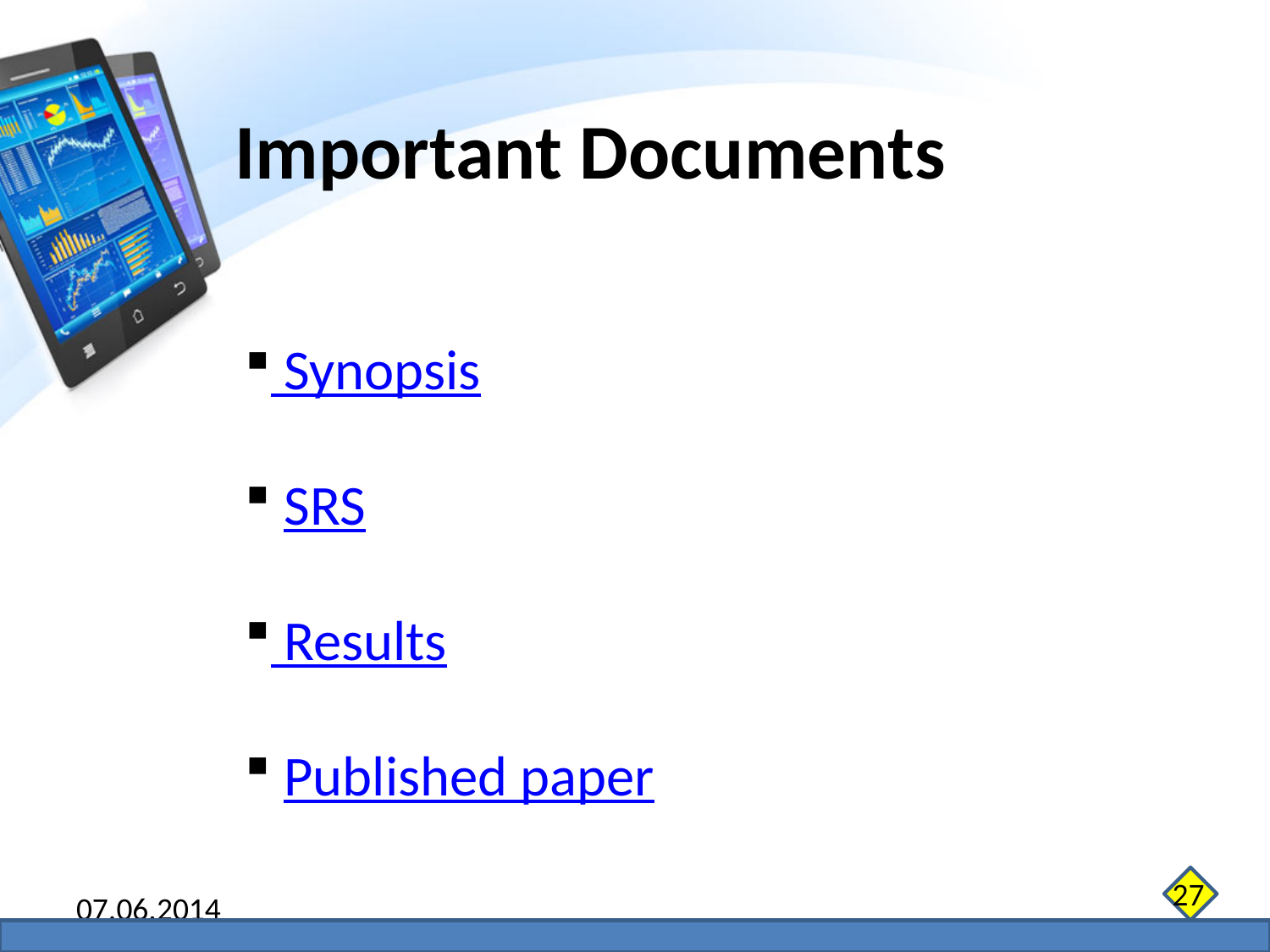

Important Documents
 Synopsis

 SRS

 Results

 Published paper
27

07.06.2014